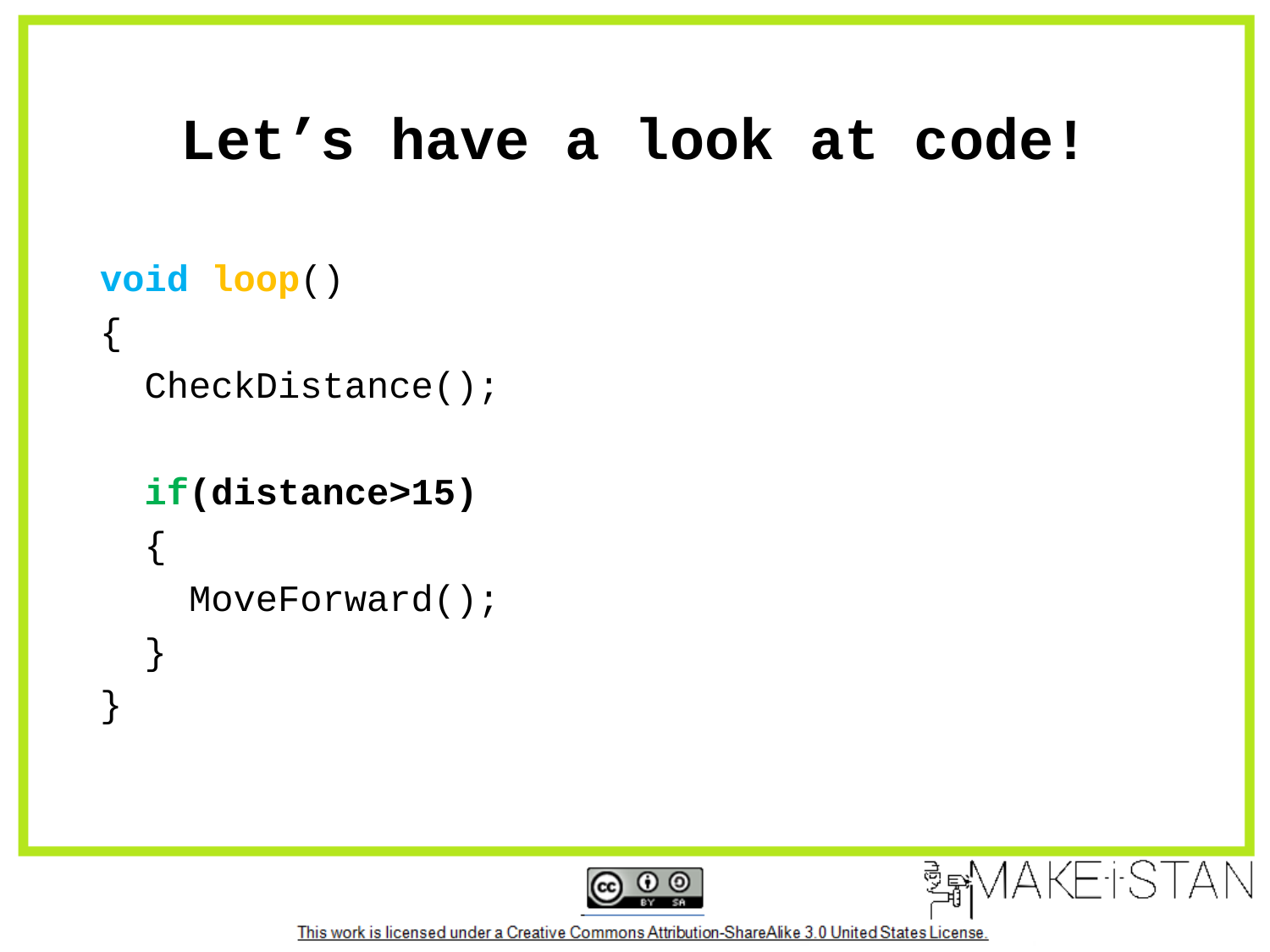

# Let’s have a look at code!
void loop()
{
  CheckDistance();

  if(distance>15)
  {
    MoveForward();
  }
}